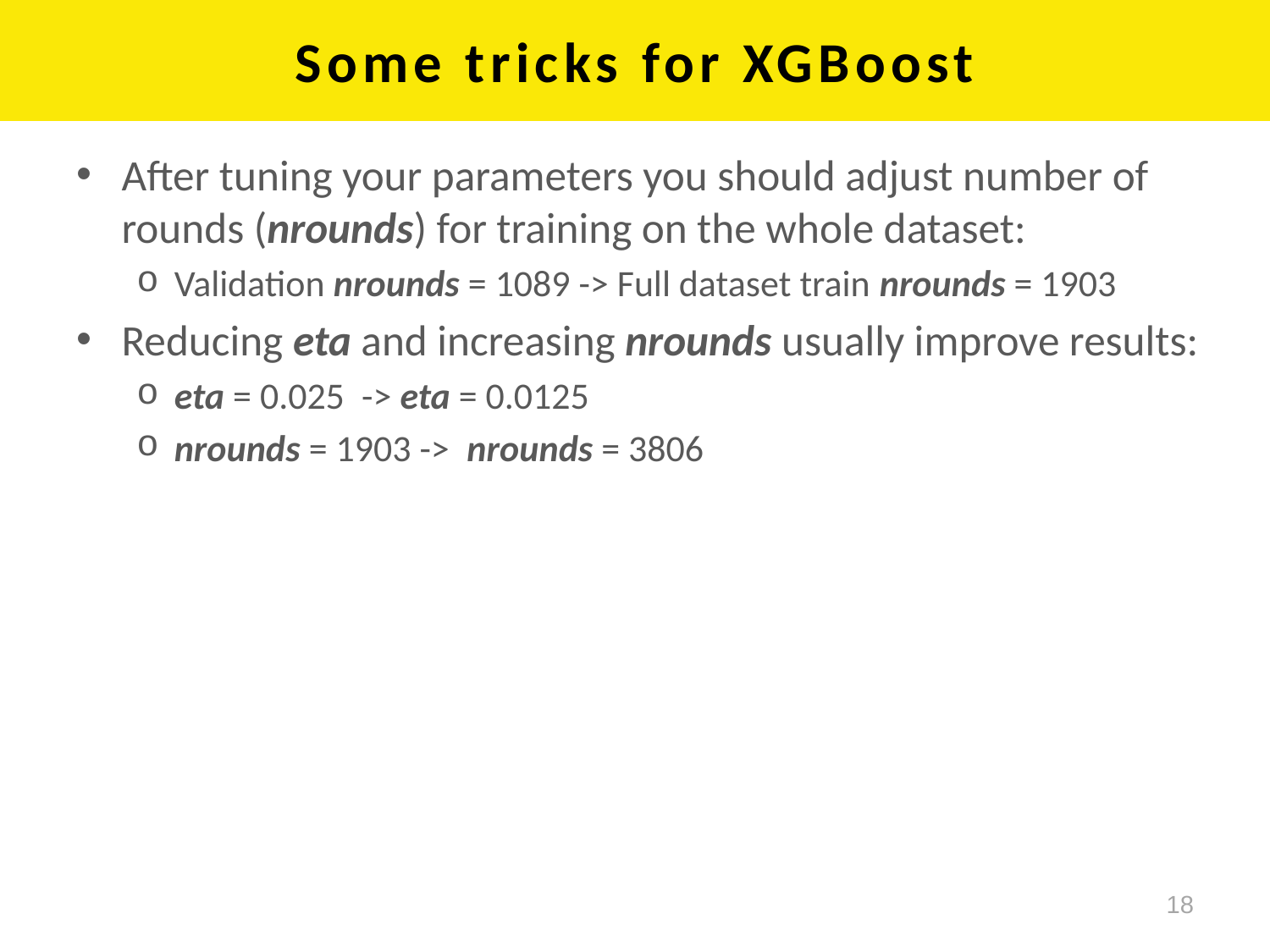

# Some tricks for XGBoost
After tuning your parameters you should adjust number of rounds (nrounds) for training on the whole dataset:
Validation nrounds = 1089 -> Full dataset train nrounds = 1903
Reducing eta and increasing nrounds usually improve results:
eta = 0.025  -> eta = 0.0125
nrounds = 1903 ->  nrounds = 3806

18